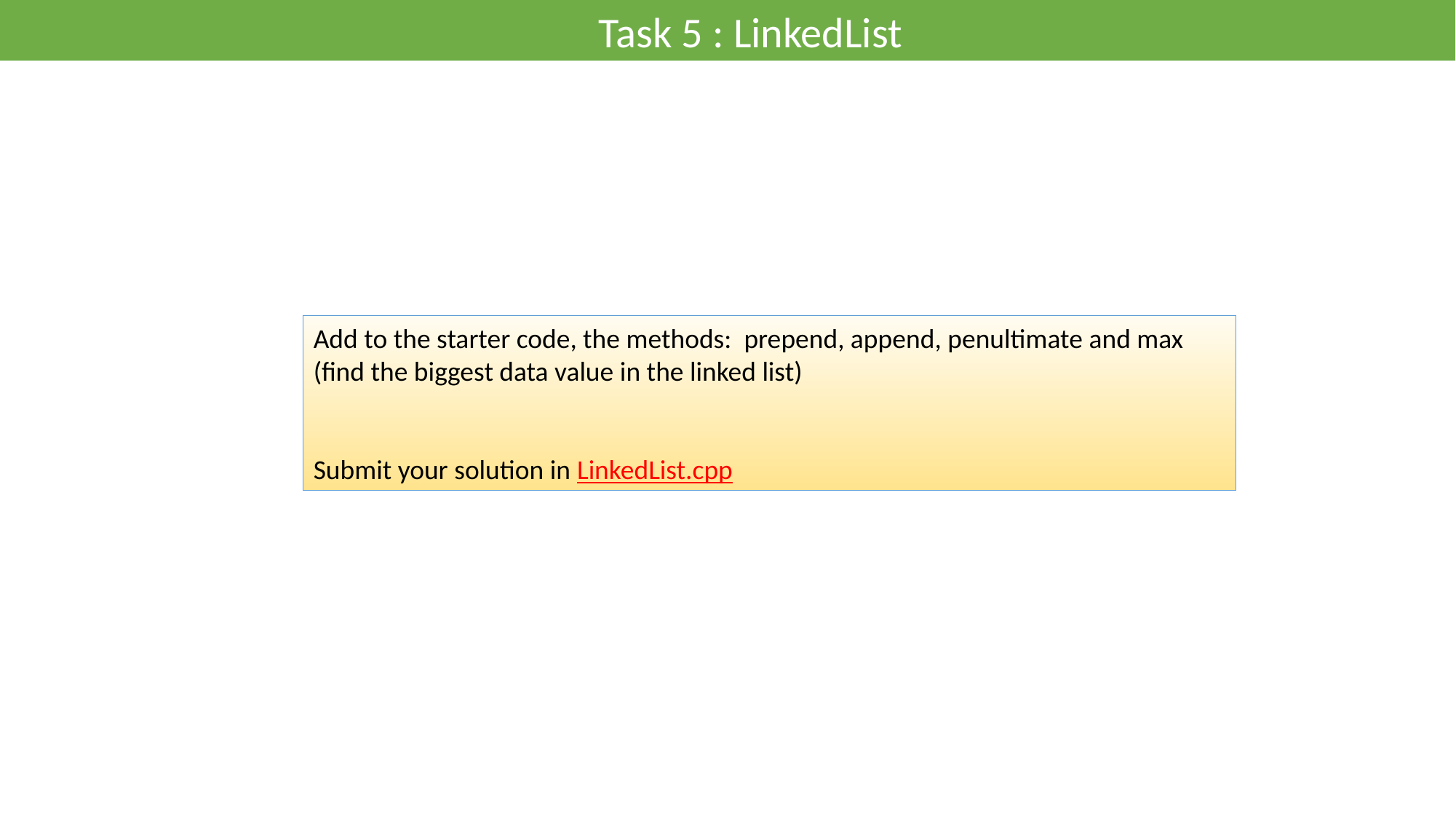

Task 5 : LinkedList
Add to the starter code, the methods:  prepend, append, penultimate and max (find the biggest data value in the linked list)

Submit your solution in LinkedList.cpp